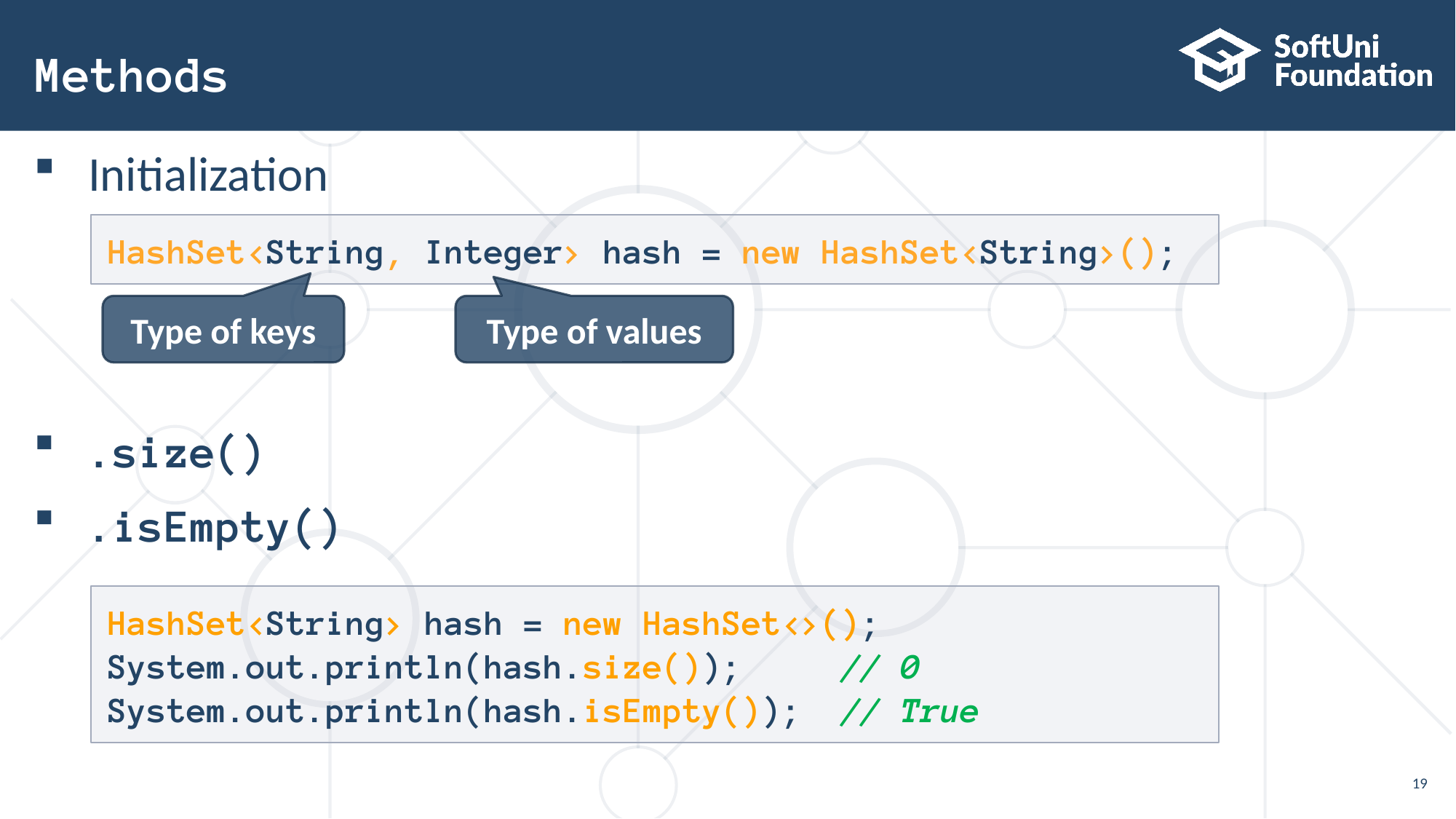

# Methods
Initialization

.size()
.isEmpty()
HashSet<String, Integer> hash = new HashSet<String>();
Type of values
Type of keys
HashSet<String> hash = new HashSet<>();
System.out.println(hash.size());     // 0
System.out.println(hash.isEmpty());  // True
19